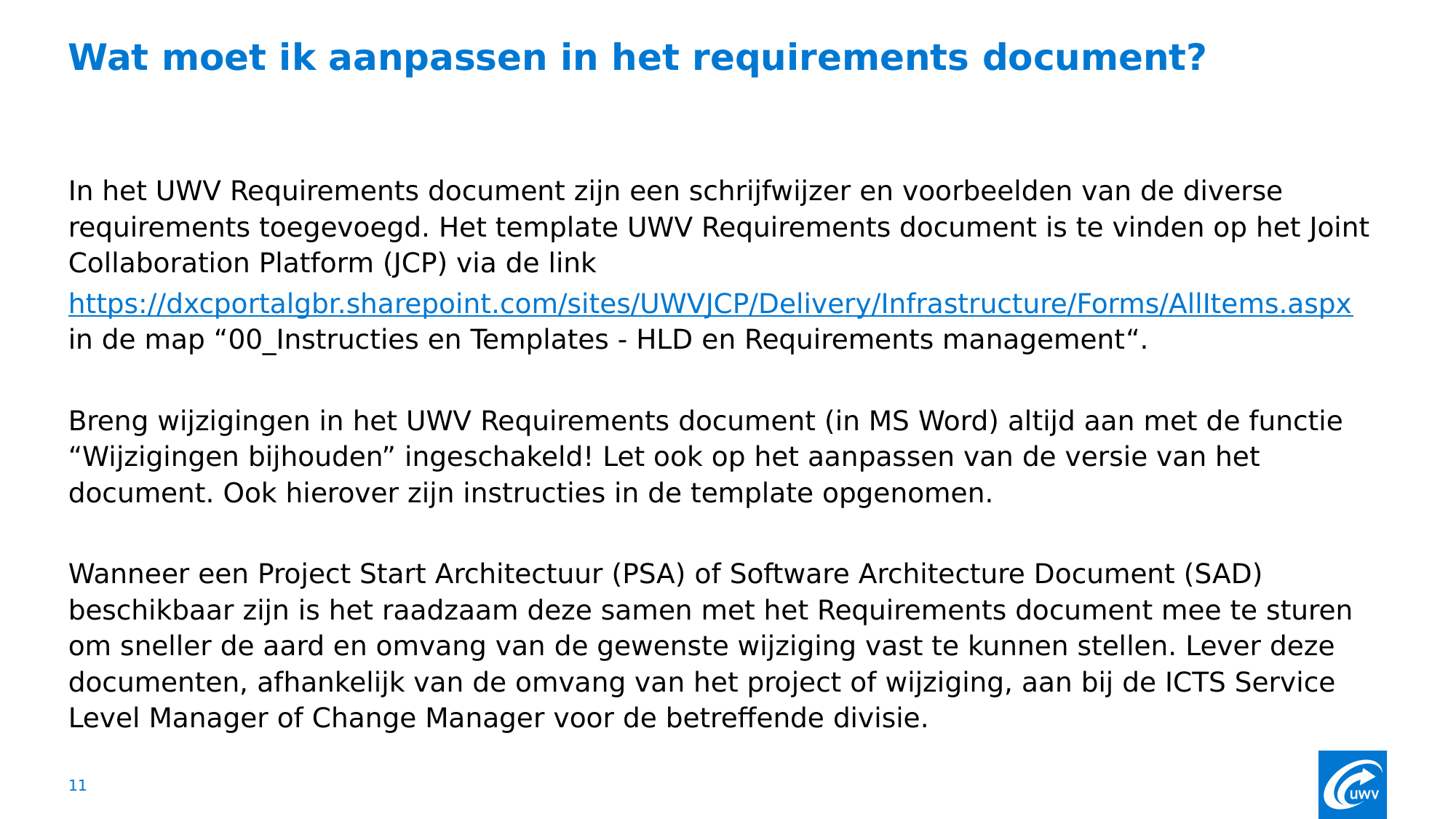

# Wat moet ik aanpassen in het requirements document?
In het UWV Requirements document zijn een schrijfwijzer en voorbeelden van de diverse requirements toegevoegd. Het template UWV Requirements document is te vinden op het Joint Collaboration Platform (JCP) via de link
https://dxcportalgbr.sharepoint.com/sites/UWVJCP/Delivery/Infrastructure/Forms/AllItems.aspx in de map “00_Instructies en Templates - HLD en Requirements management“.

Breng wijzigingen in het UWV Requirements document (in MS Word) altijd aan met de functie “Wijzigingen bijhouden” ingeschakeld! Let ook op het aanpassen van de versie van het document. Ook hierover zijn instructies in de template opgenomen.

Wanneer een Project Start Architectuur (PSA) of Software Architecture Document (SAD) beschikbaar zijn is het raadzaam deze samen met het Requirements document mee te sturen om sneller de aard en omvang van de gewenste wijziging vast te kunnen stellen. Lever deze documenten, afhankelijk van de omvang van het project of wijziging, aan bij de ICTS Service Level Manager of Change Manager voor de betreffende divisie.
11